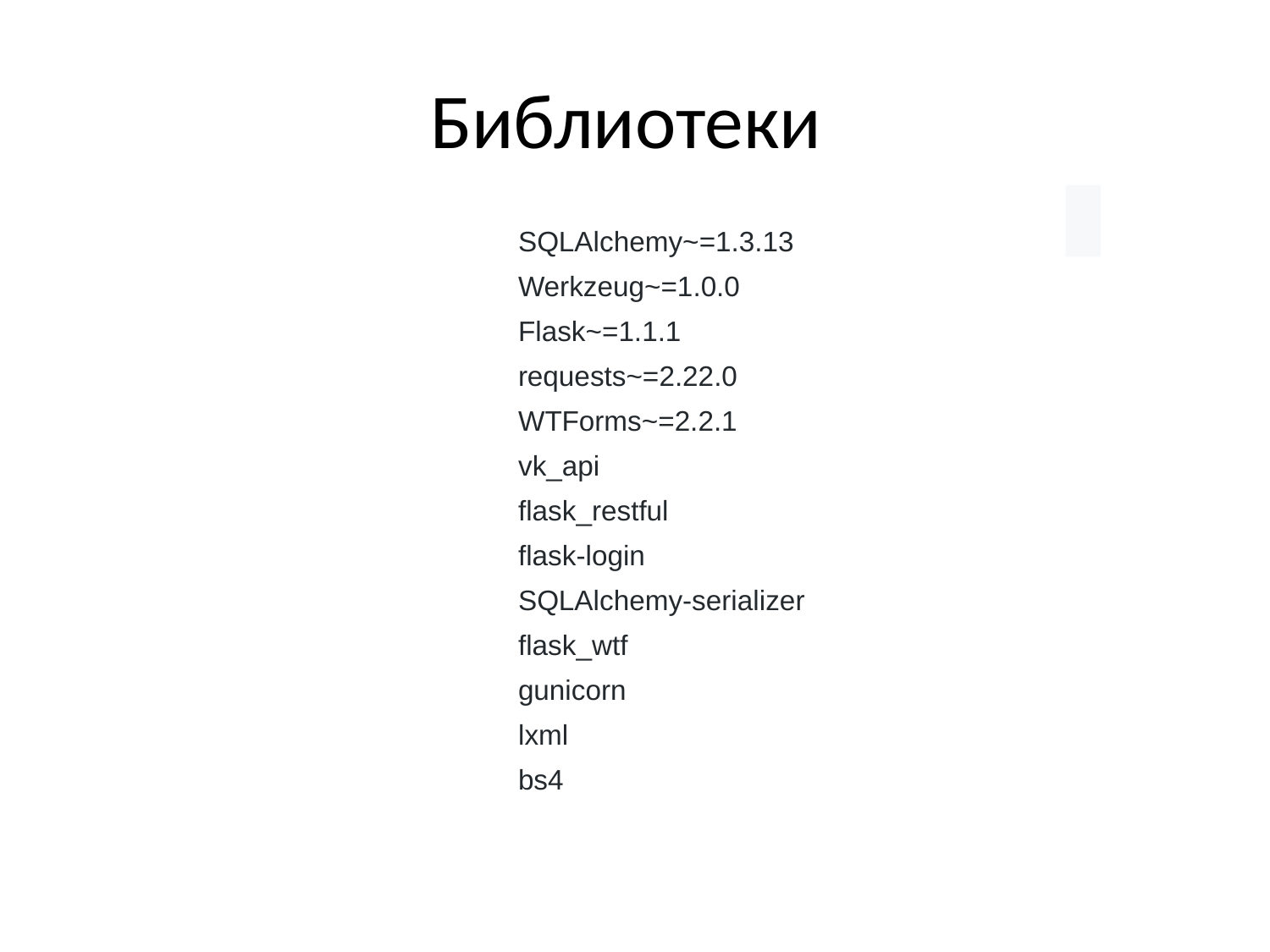

# Библиотеки
|  | SQLAlchemy~=1.3.13 |
| --- | --- |
|  | Werkzeug~=1.0.0 |
|  | Flask~=1.1.1 |
|  | requests~=2.22.0 |
|  | WTForms~=2.2.1 |
|  | vk\_api |
|  | flask\_restful |
|  | flask-login |
|  | SQLAlchemy-serializer |
|  | flask\_wtf |
|  | gunicorn |
|  | lxml |
|  | bs4 |
|  |  |